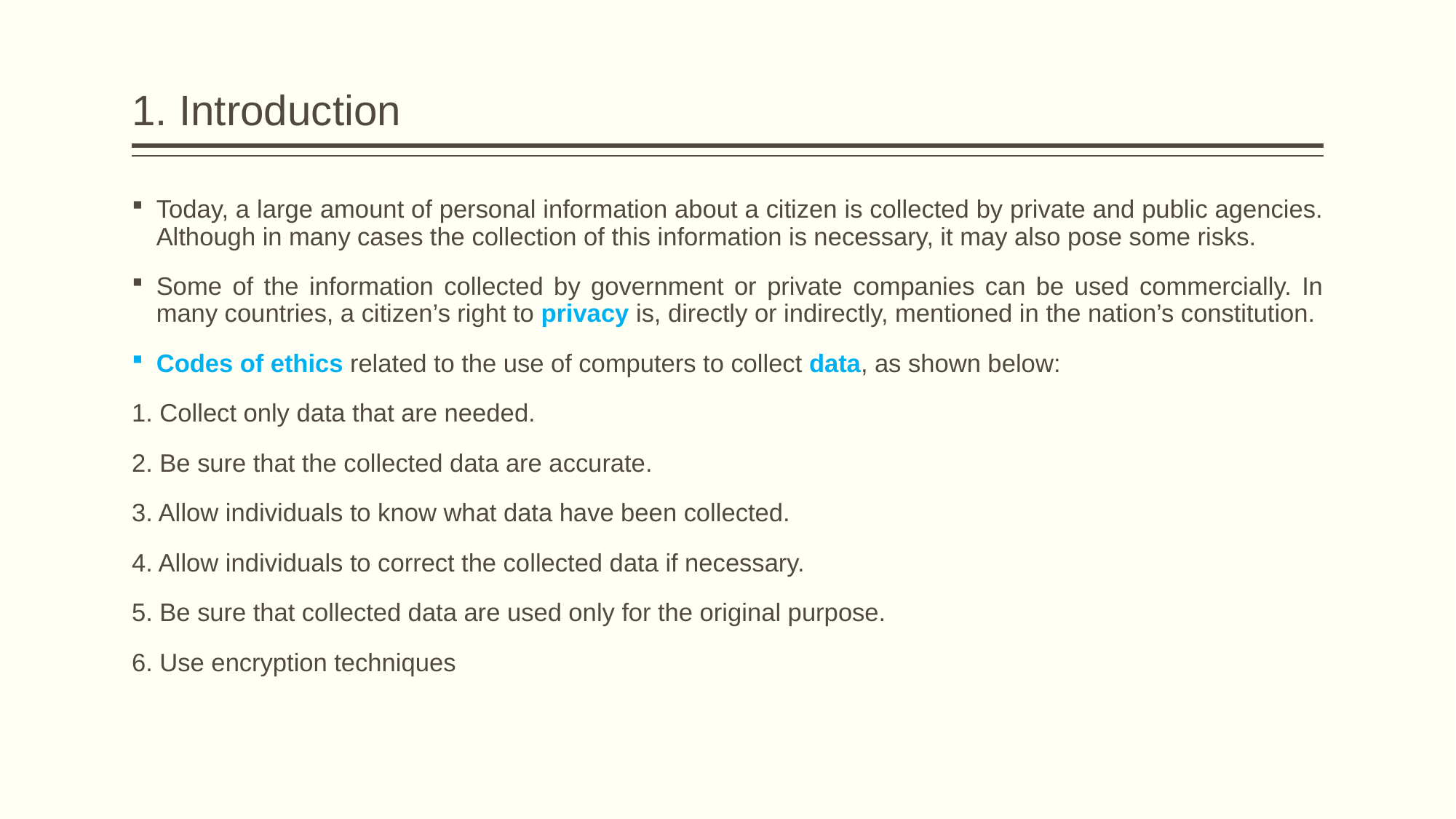

# 1. Introduction
Today, a large amount of personal information about a citizen is collected by private and public agencies. Although in many cases the collection of this information is necessary, it may also pose some risks.
Some of the information collected by government or private companies can be used commercially. In many countries, a citizen’s right to privacy is, directly or indirectly, mentioned in the nation’s constitution.
Codes of ethics related to the use of computers to collect data, as shown below:
1. Collect only data that are needed.
2. Be sure that the collected data are accurate.
3. Allow individuals to know what data have been collected.
4. Allow individuals to correct the collected data if necessary.
5. Be sure that collected data are used only for the original purpose.
6. Use encryption techniques